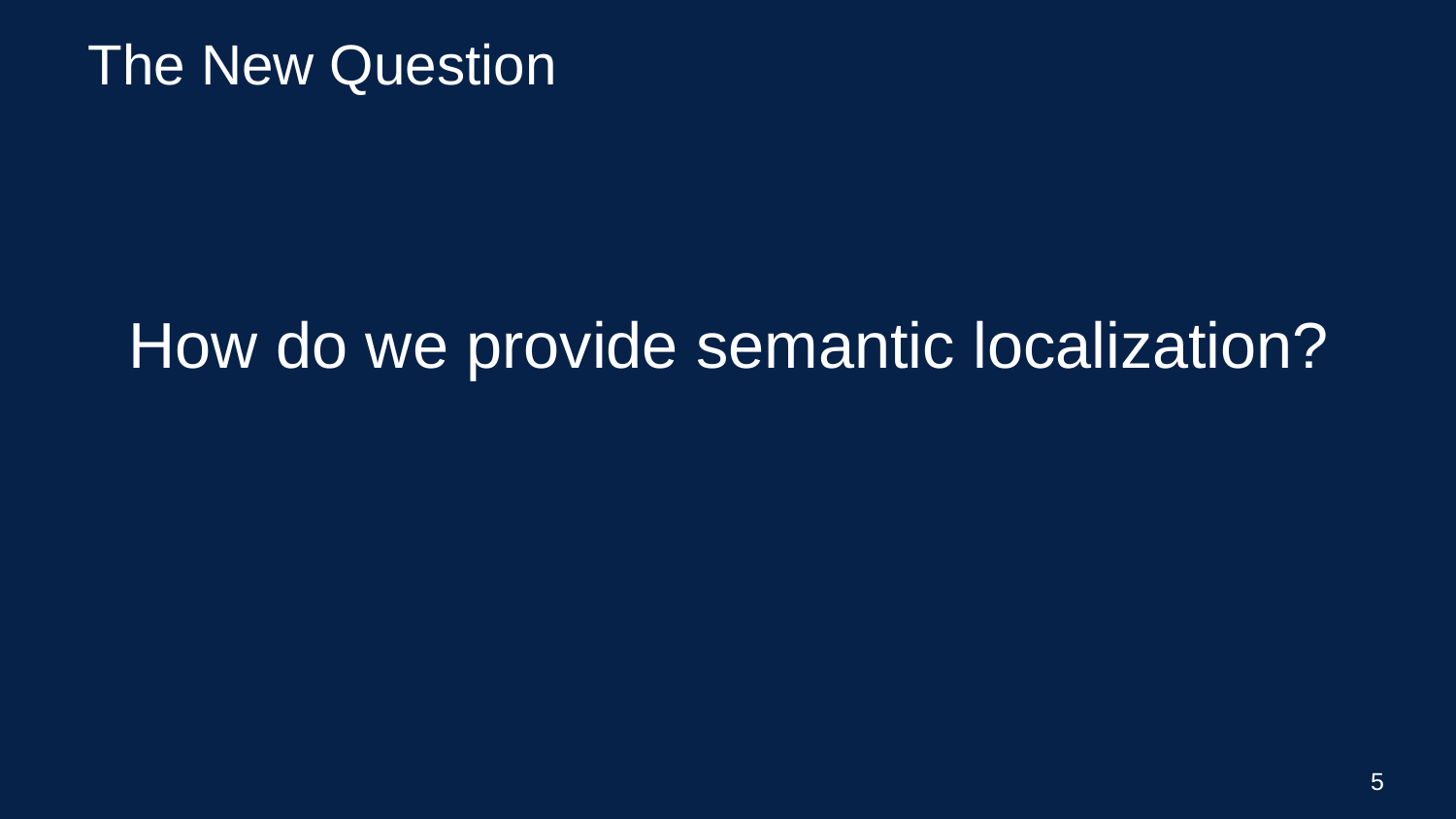

# The New Question

How do we provide semantic localization?
5